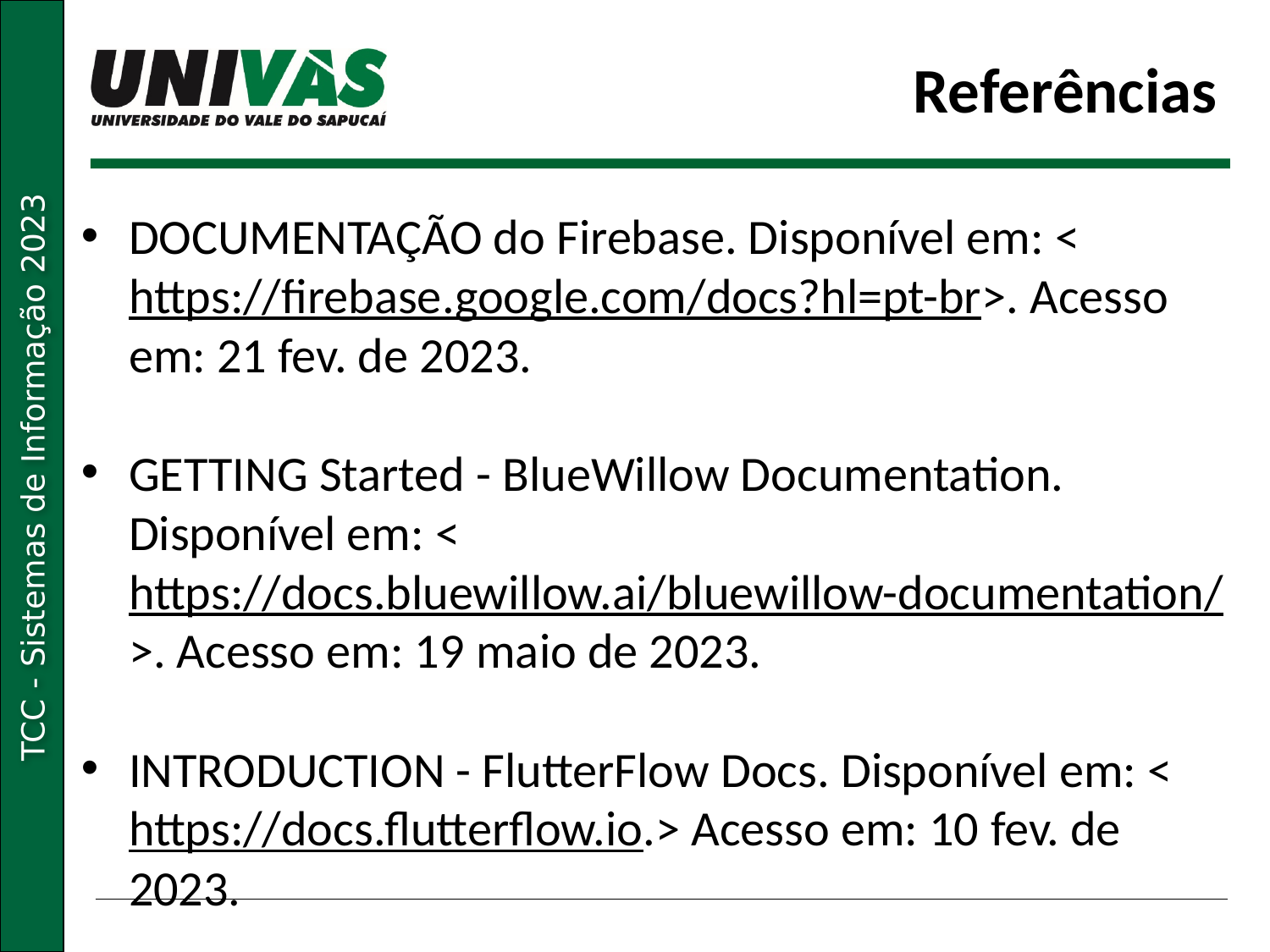

# Referências
DOCUMENTAÇÃO do Firebase. Disponível em: <https://firebase.google.com/docs?hl=pt-br>. Acesso em: 21 fev. de 2023.

GETTING Started - BlueWillow Documentation. Disponível em: <https://docs.bluewillow.ai/bluewillow-documentation/>. Acesso em: 19 maio de 2023.

INTRODUCTION - FlutterFlow Docs. Disponível em: <https://docs.flutterflow.io.> Acesso em: 10 fev. de 2023.